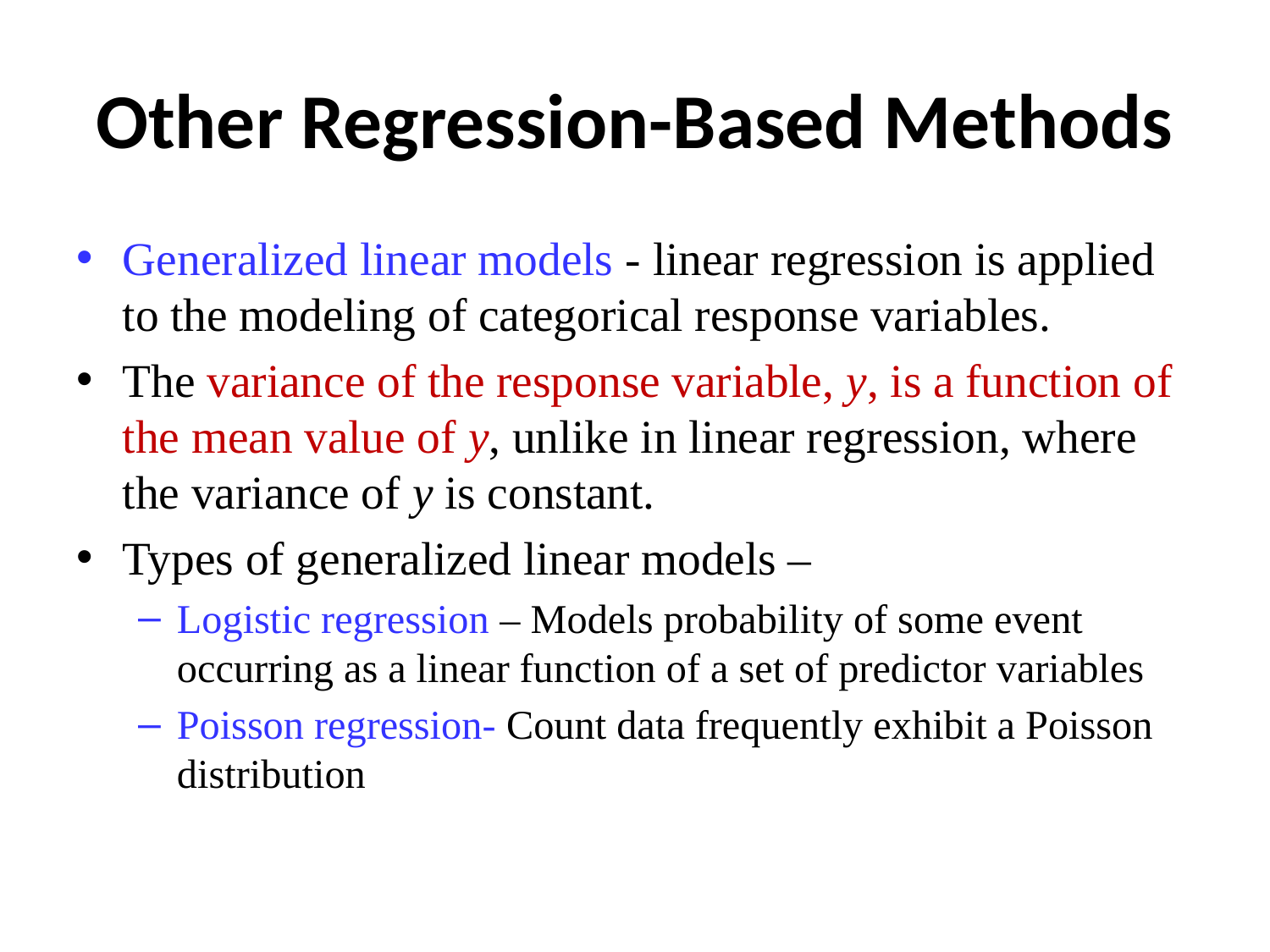

# Other Regression-Based Methods
Generalized linear models - linear regression is applied to the modeling of categorical response variables.
The variance of the response variable, y, is a function of the mean value of y, unlike in linear regression, where the variance of y is constant.
Types of generalized linear models –
Logistic regression – Models probability of some event occurring as a linear function of a set of predictor variables
Poisson regression- Count data frequently exhibit a Poisson distribution